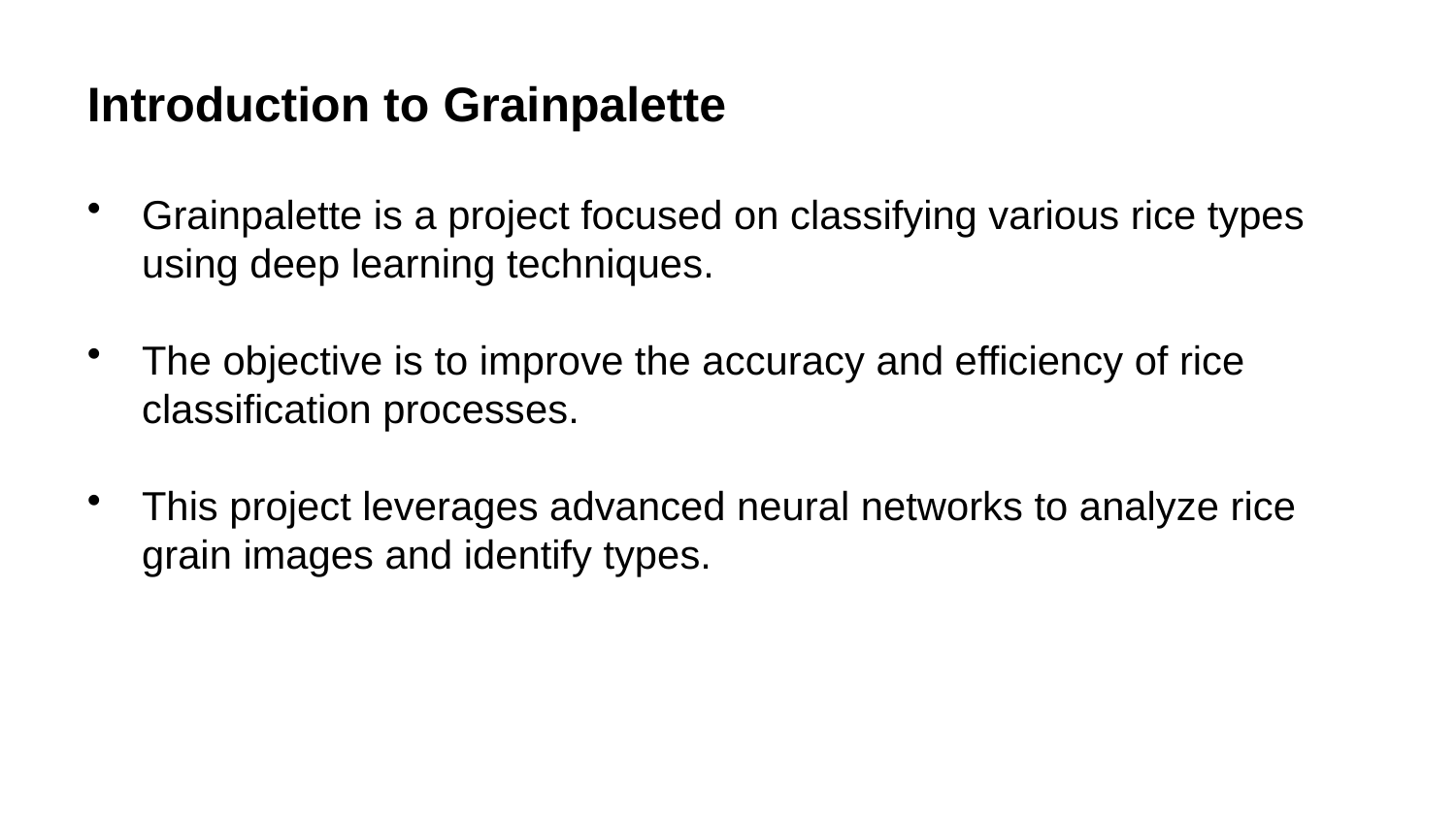

Introduction to Grainpalette
Grainpalette is a project focused on classifying various rice types using deep learning techniques.

The objective is to improve the accuracy and efficiency of rice classification processes.

This project leverages advanced neural networks to analyze rice grain images and identify types.